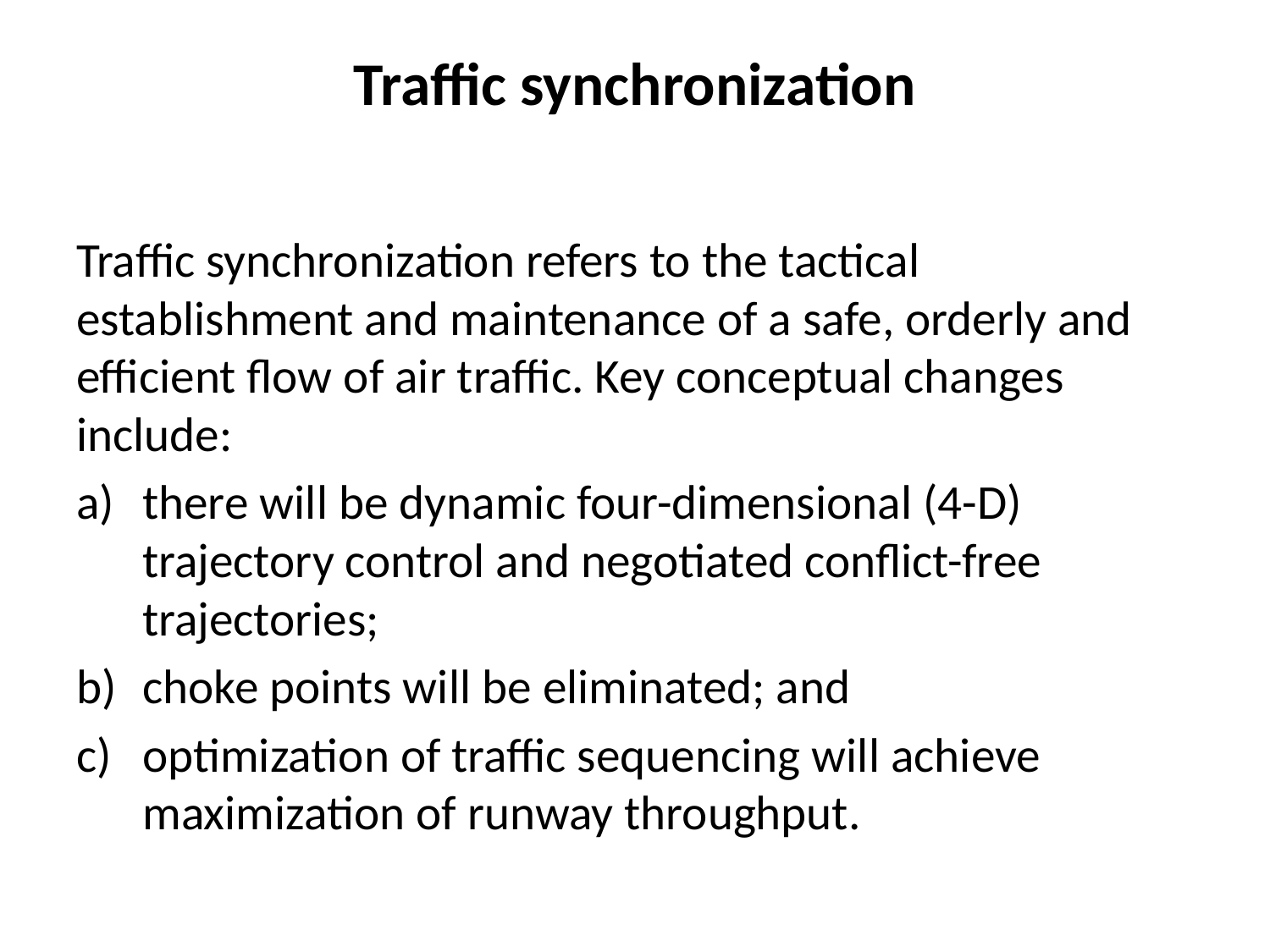

# Traffic synchronization
Traffic synchronization refers to the tactical establishment and maintenance of a safe, orderly and efficient flow of air traffic. Key conceptual changes include:
there will be dynamic four-dimensional (4-D) trajectory control and negotiated conflict-free trajectories;
choke points will be eliminated; and
optimization of traffic sequencing will achieve maximization of runway throughput.